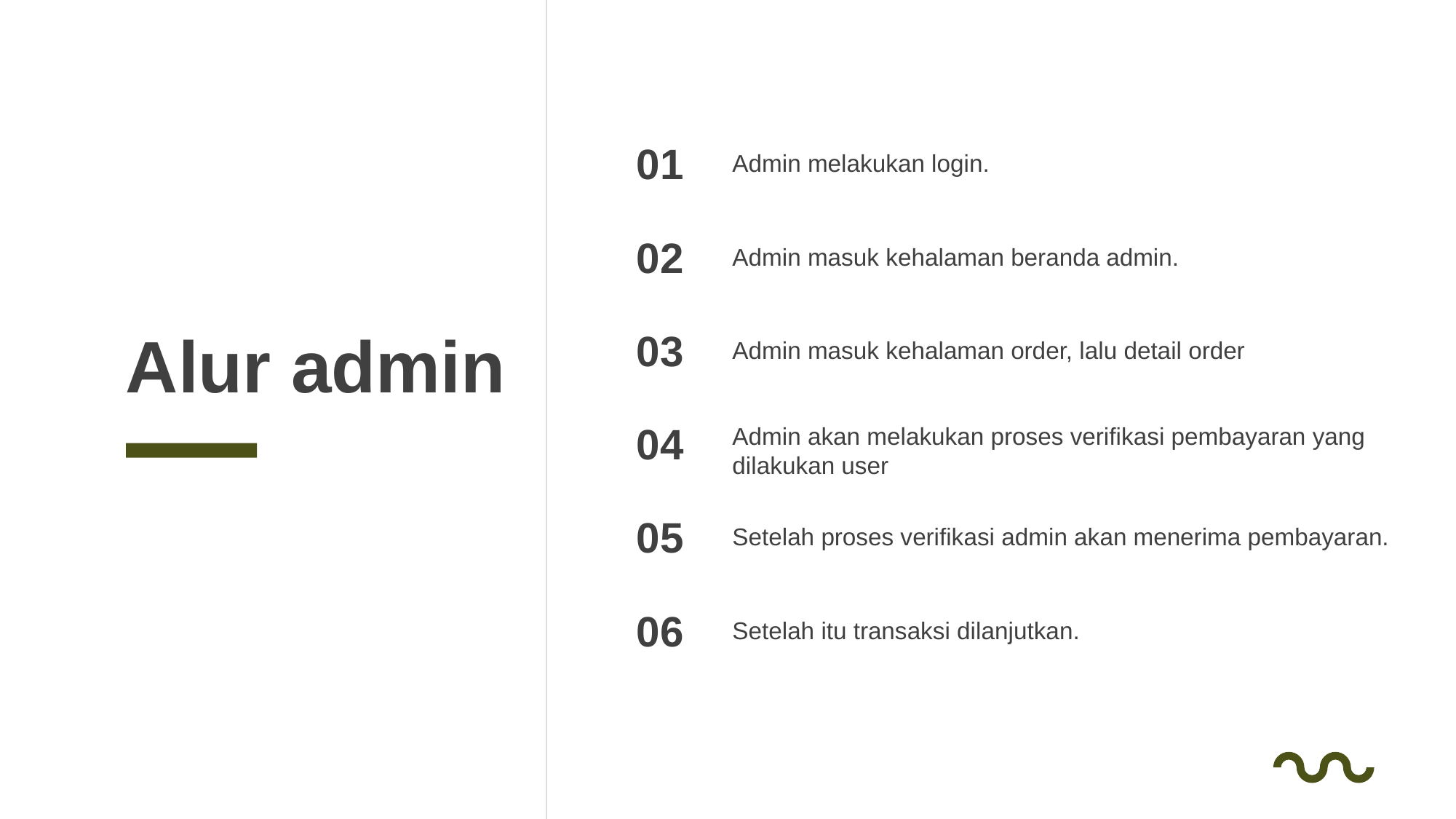

01
Admin melakukan login.
02
Admin masuk kehalaman beranda admin.
Alur admin
03
Admin masuk kehalaman order, lalu detail order
04
Admin akan melakukan proses verifikasi pembayaran yang dilakukan user

05
Setelah proses verifikasi admin akan menerima pembayaran.
06
Setelah itu transaksi dilanjutkan.